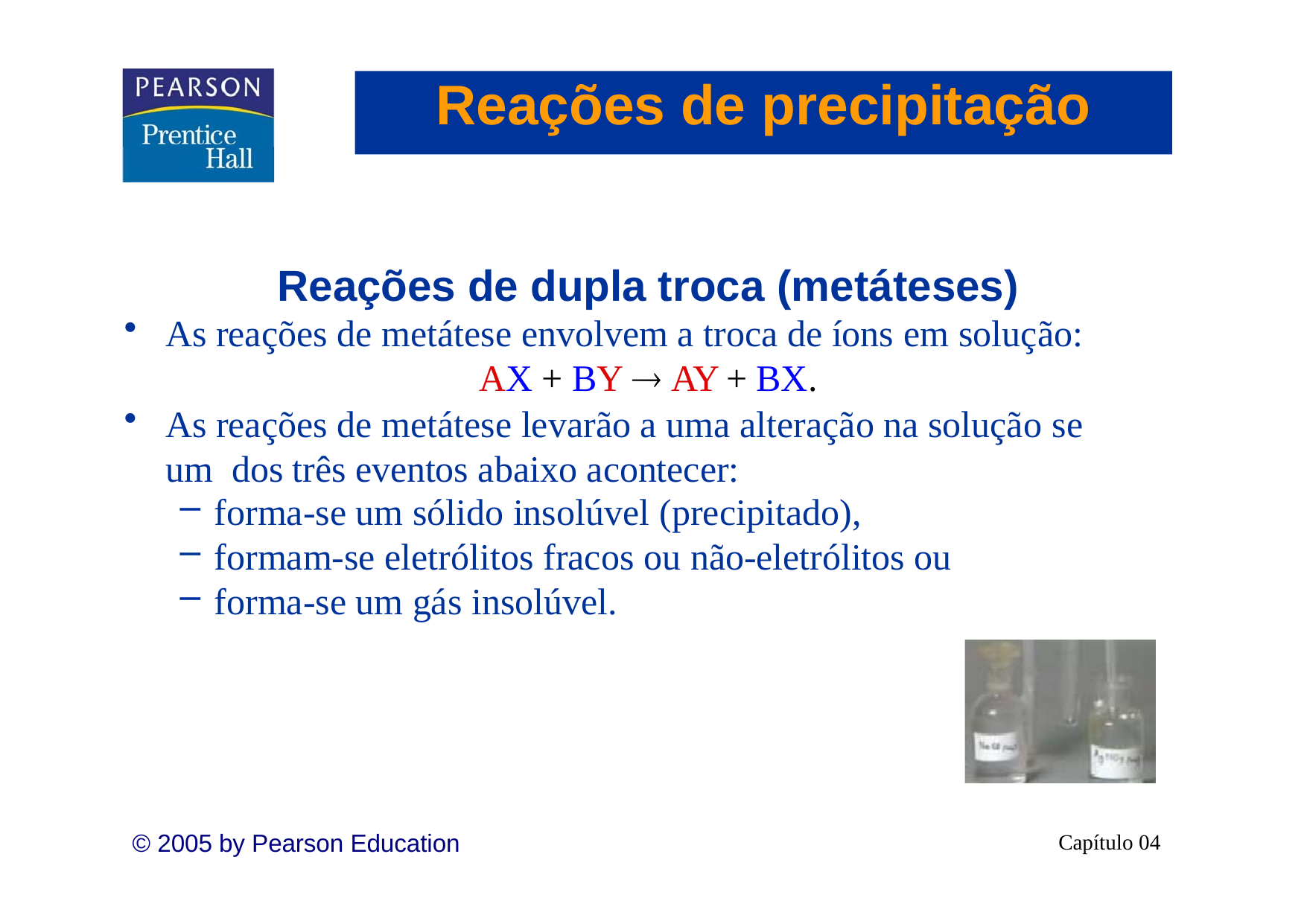

# Reações de precipitação

Reações de dupla troca (metáteses)
As reações de metátese envolvem a troca de íons em solução:
AX + BY → AY + BX.
As reações de metátese levarão a uma alteração na solução se um  dos três eventos abaixo acontecer:
forma-se um sólido insolúvel (precipitado),
formam-se eletrólitos fracos ou não-eletrólitos ou
forma-se um gás insolúvel.

© 2005 by Pearson Education
Capítulo 04